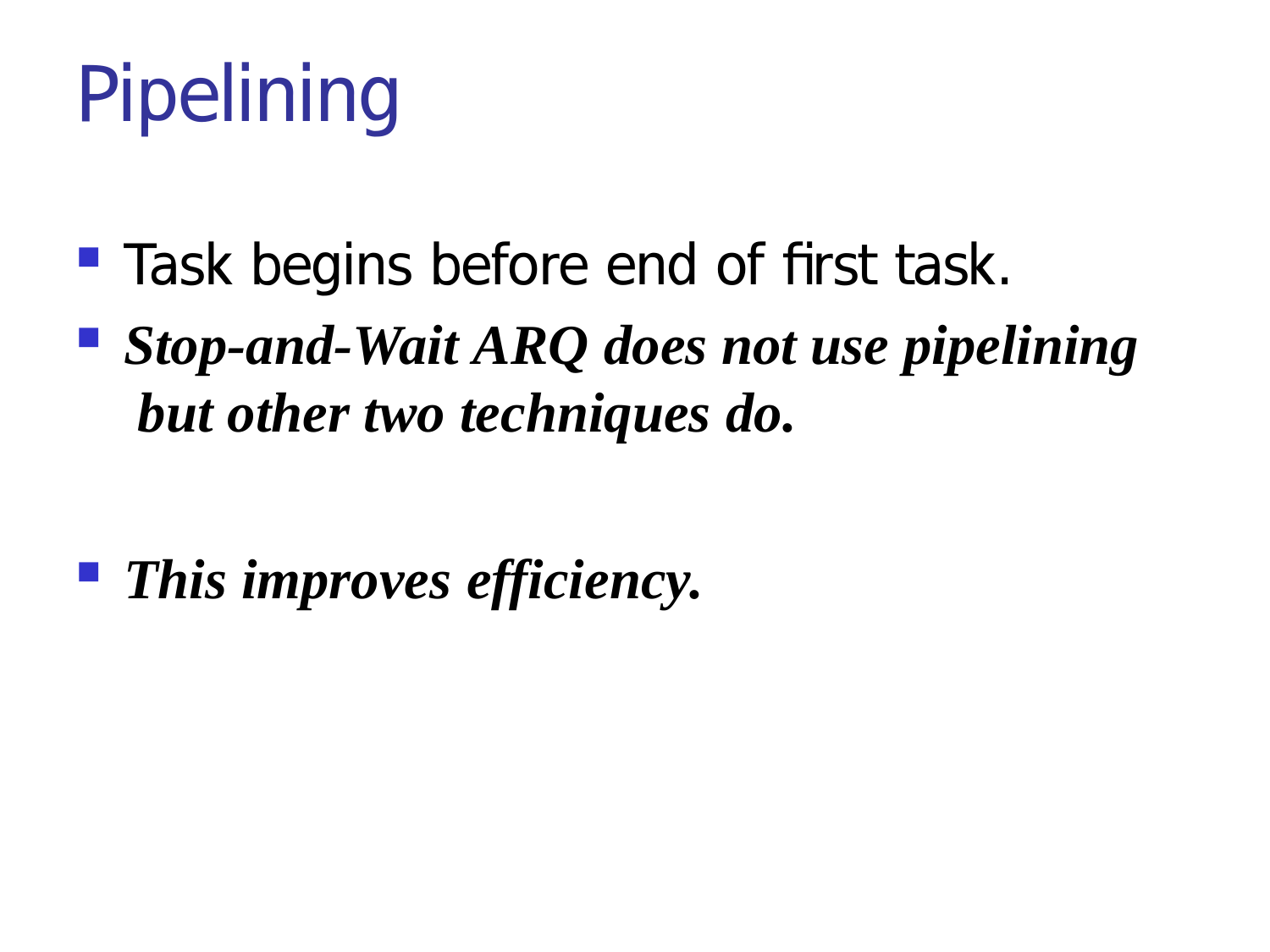

# Pipelining
Task begins before end of first task.
Stop-and-Wait ARQ does not use pipelining  but other two techniques do.

This improves efficiency.